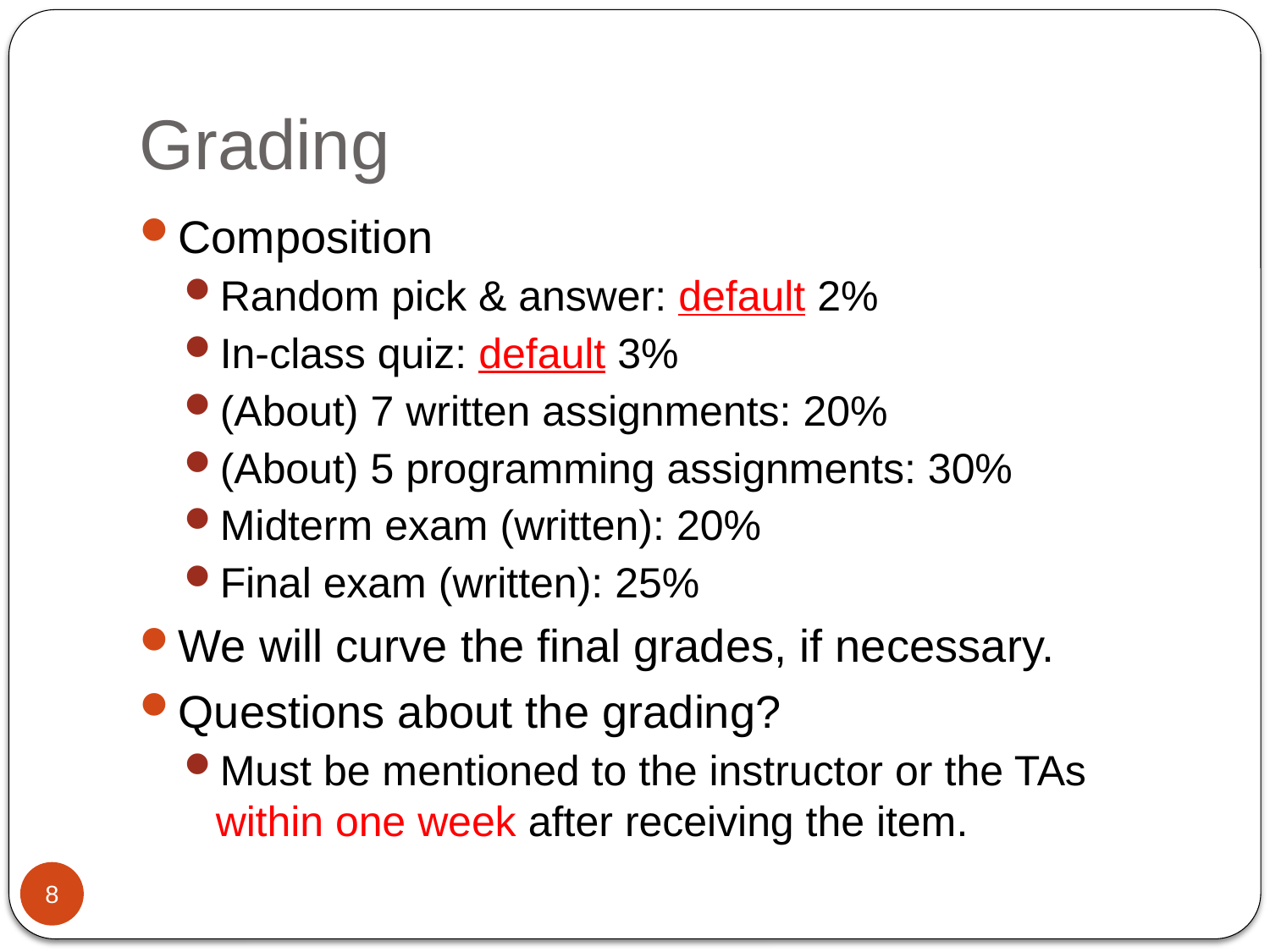

# Grading
Composition
Random pick & answer: default 2%
In-class quiz: default 3%
(About) 7 written assignments: 20%
(About) 5 programming assignments: 30%
Midterm exam (written): 20%
Final exam (written): 25%
We will curve the final grades, if necessary.
Questions about the grading?
Must be mentioned to the instructor or the TAs within one week after receiving the item.
8